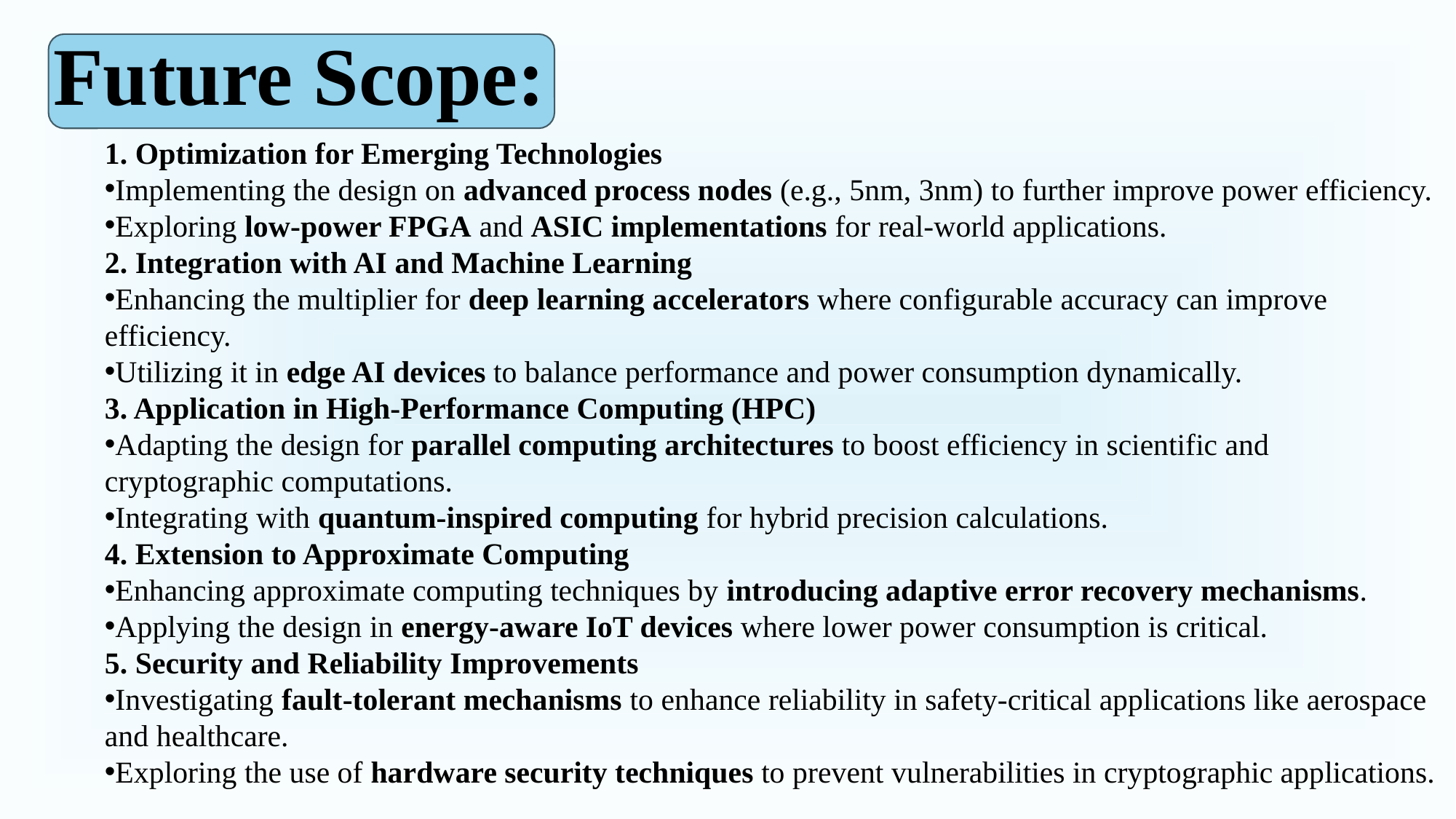

Future Scope:

1. Optimization for Emerging Technologies
Implementing the design on advanced process nodes (e.g., 5nm, 3nm) to further improve power efficiency.
Exploring low-power FPGA and ASIC implementations for real-world applications.
2. Integration with AI and Machine Learning
Enhancing the multiplier for deep learning accelerators where configurable accuracy can improve efficiency.
Utilizing it in edge AI devices to balance performance and power consumption dynamically.
3. Application in High-Performance Computing (HPC)
Adapting the design for parallel computing architectures to boost efficiency in scientific and cryptographic computations.
Integrating with quantum-inspired computing for hybrid precision calculations.
4. Extension to Approximate Computing
Enhancing approximate computing techniques by introducing adaptive error recovery mechanisms.
Applying the design in energy-aware IoT devices where lower power consumption is critical.
5. Security and Reliability Improvements
Investigating fault-tolerant mechanisms to enhance reliability in safety-critical applications like aerospace and healthcare.
Exploring the use of hardware security techniques to prevent vulnerabilities in cryptographic applications.